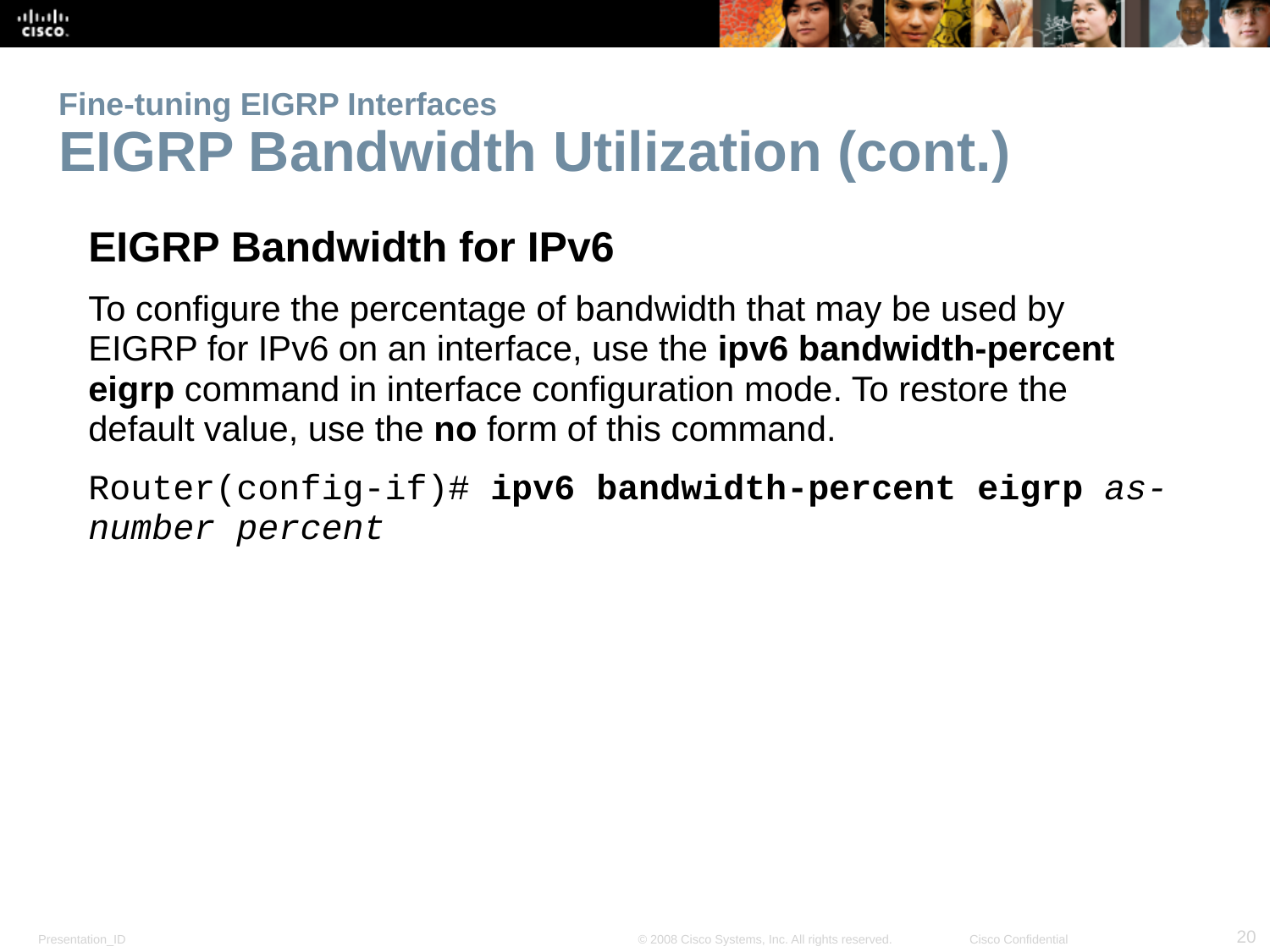

# Fine-tuning EIGRP Interfaces EIGRP Bandwidth Utilization (cont.)
EIGRP Bandwidth for IPv6
To configure the percentage of bandwidth that may be used by EIGRP for IPv6 on an interface, use the ipv6 bandwidth-percent eigrp command in interface configuration mode. To restore the default value, use the no form of this command.
Router(config-if)# ipv6 bandwidth-percent eigrp as-number percent